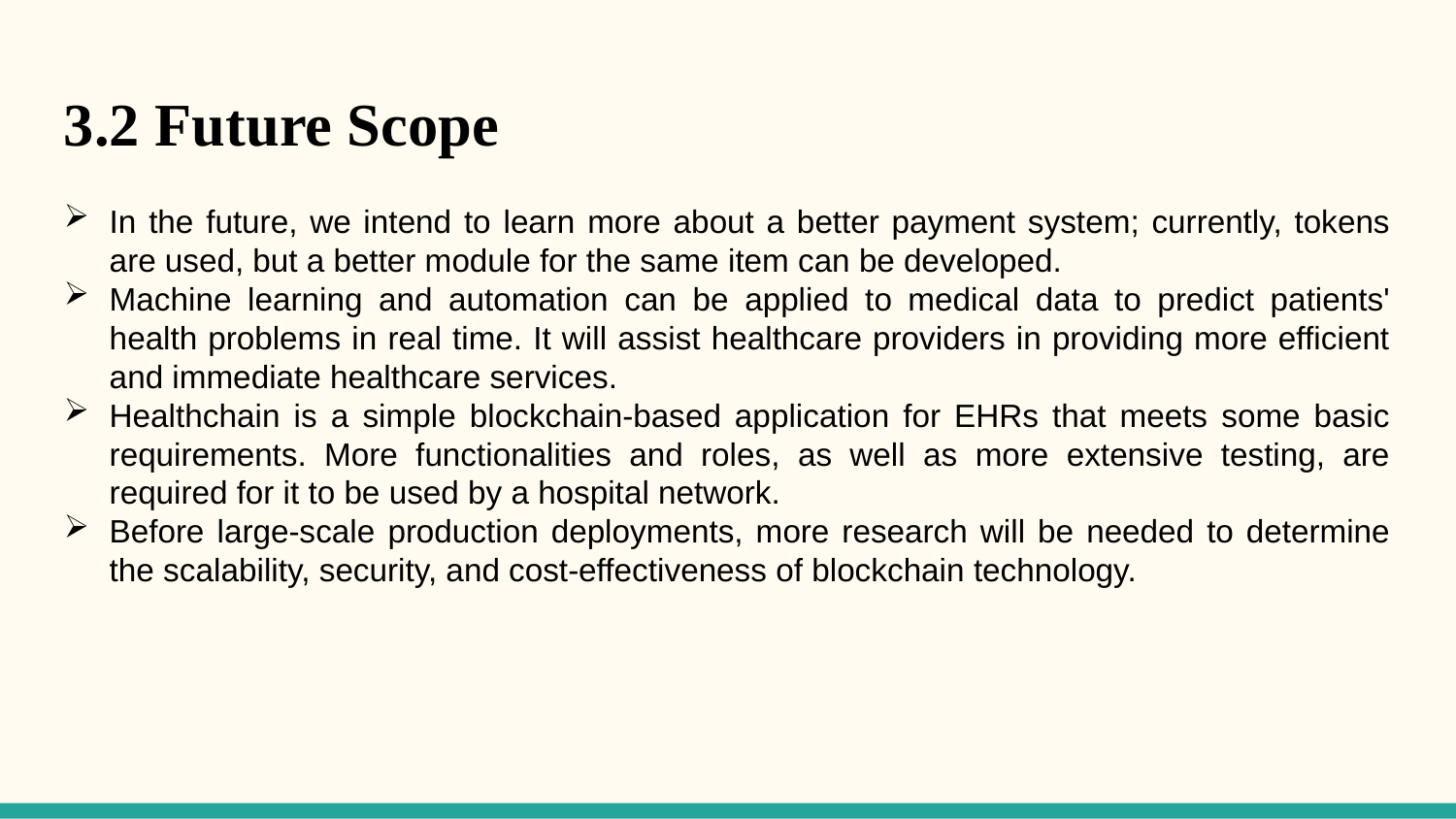

3.2 Future Scope
In the future, we intend to learn more about a better payment system; currently, tokens are used, but a better module for the same item can be developed.
Machine learning and automation can be applied to medical data to predict patients' health problems in real time. It will assist healthcare providers in providing more efficient and immediate healthcare services.
Healthchain is a simple blockchain-based application for EHRs that meets some basic requirements. More functionalities and roles, as well as more extensive testing, are required for it to be used by a hospital network.
Before large-scale production deployments, more research will be needed to determine the scalability, security, and cost-effectiveness of blockchain technology.